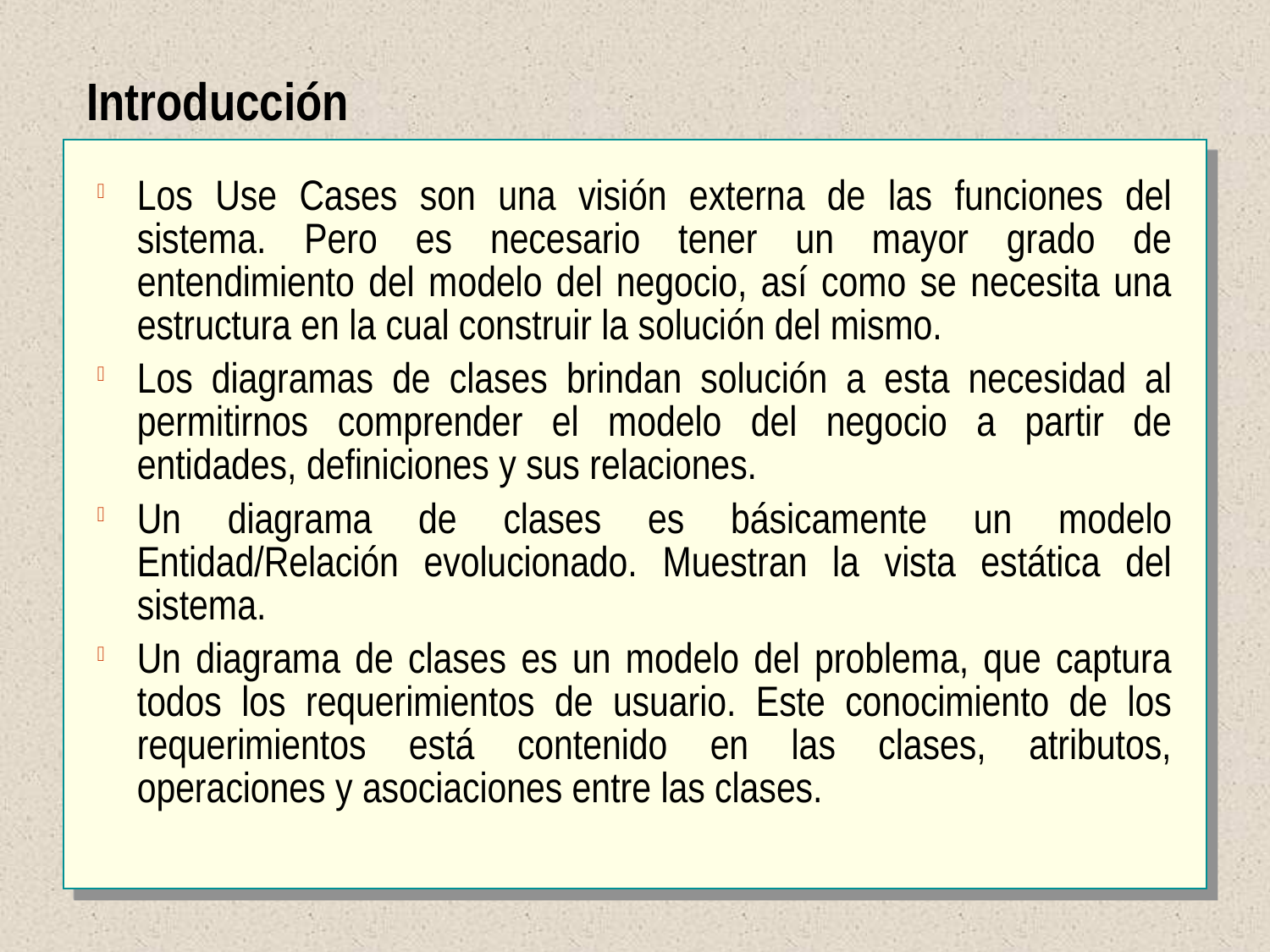

Introducción
Los Use Cases son una visión externa de las funciones del sistema. Pero es necesario tener un mayor grado de entendimiento del modelo del negocio, así como se necesita una estructura en la cual construir la solución del mismo.
Los diagramas de clases brindan solución a esta necesidad al permitirnos comprender el modelo del negocio a partir de entidades, definiciones y sus relaciones.
Un diagrama de clases es básicamente un modelo Entidad/Relación evolucionado. Muestran la vista estática del sistema.
Un diagrama de clases es un modelo del problema, que captura todos los requerimientos de usuario. Este conocimiento de los requerimientos está contenido en las clases, atributos, operaciones y asociaciones entre las clases.